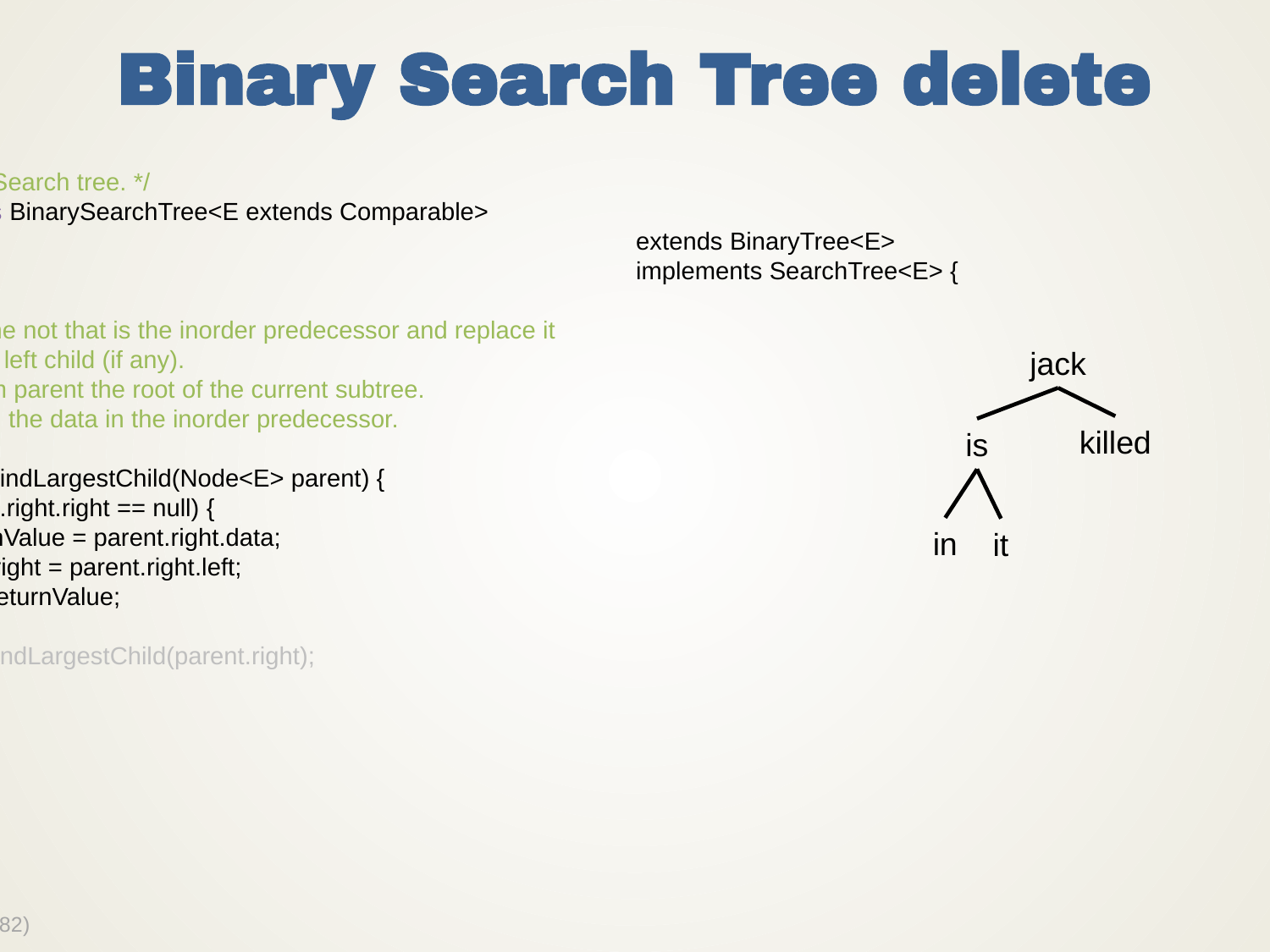

# Binary Search Tree delete

 /** Binary Search tree. */
public class BinarySearchTree<E extends Comparable>
						extends BinaryTree<E>
						implements SearchTree<E> {
  …
  /**Finds the not that is the inorder predecessor and replace it
   * with the left child (if any).
   * @param parent the root of the current subtree.
   * @return the data in the inorder predecessor.
   */
  private E findLargestChild(Node<E> parent) {
    if (parent.right.right == null) {
      E returnValue = parent.right.data;
      parent.right = parent.right.left;
      return returnValue;
    } else {
      return findLargestChild(parent.right);
    }
  }
jack
killed
is
in
it